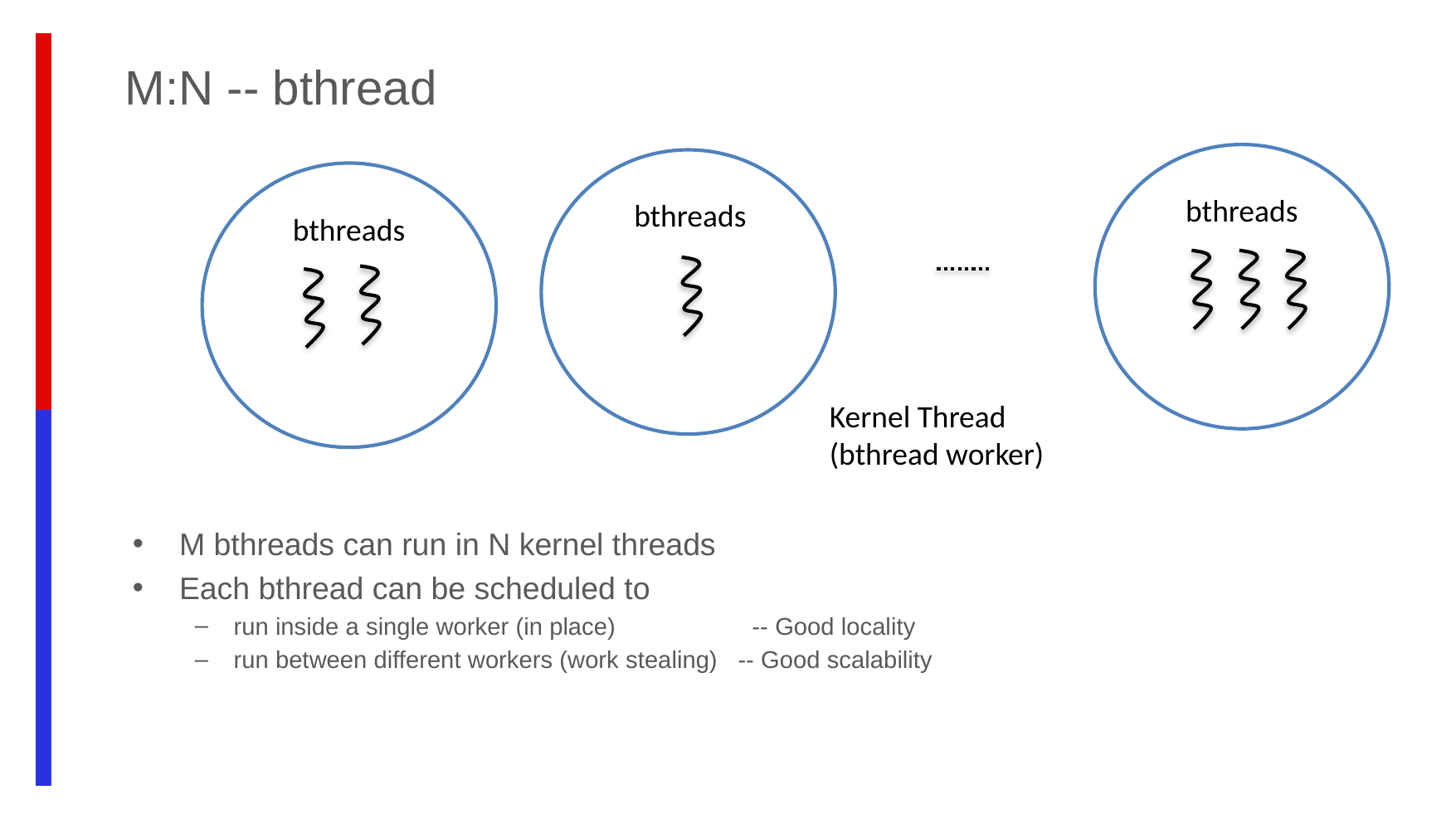

M:N -- bthread

bthreads
bthreads
bthreads

Kernel Thread
(bthread worker)
M bthreads can run in N kernel threads
Each bthread can be scheduled to
run inside a single worker (in place)                    -- Good locality
run between different workers (work stealing)   -- Good scalability